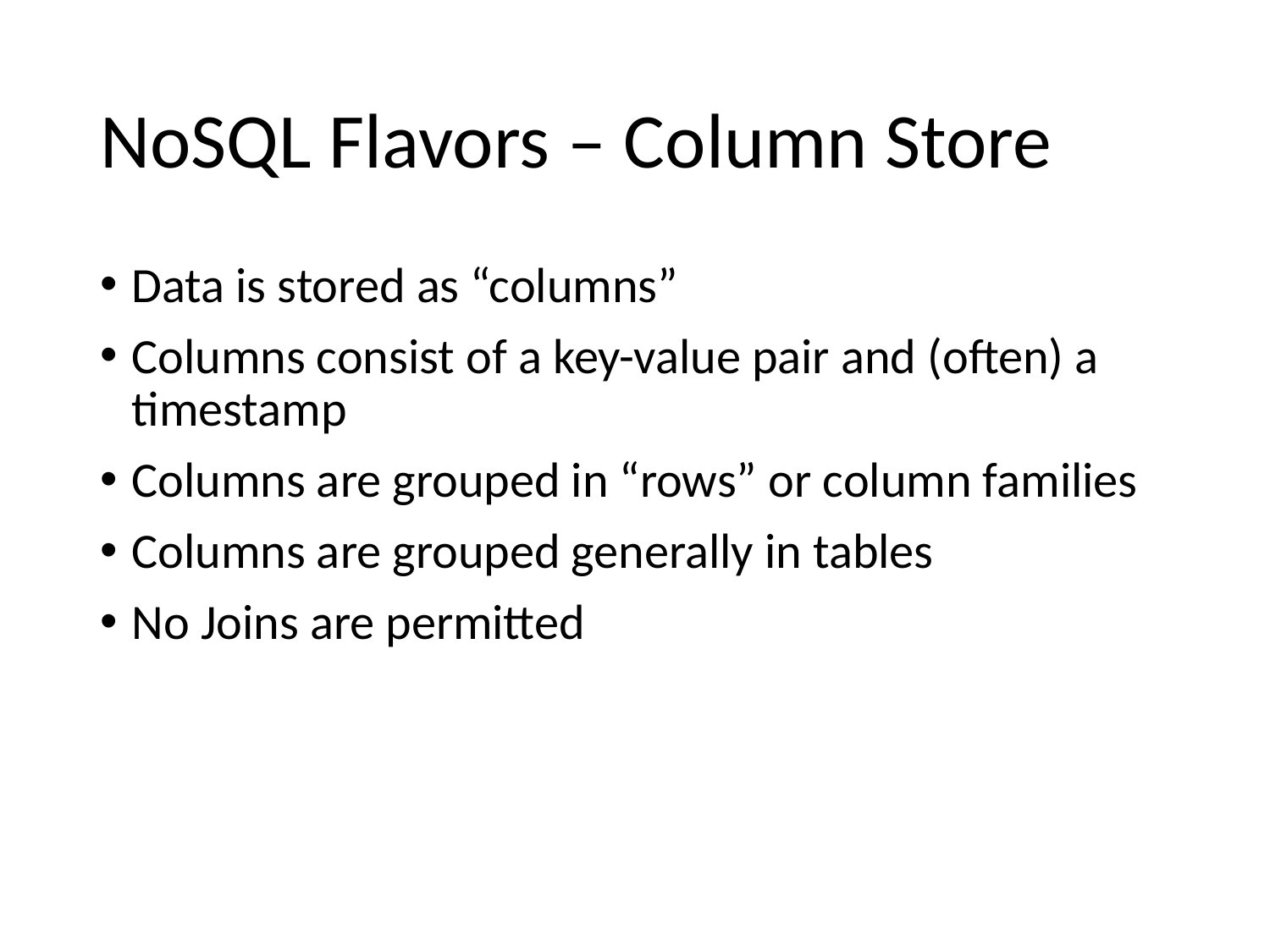

# NoSQL Flavors – Column Store
Data is stored as “columns”
Columns consist of a key-value pair and (often) a timestamp
Columns are grouped in “rows” or column families
Columns are grouped generally in tables
No Joins are permitted